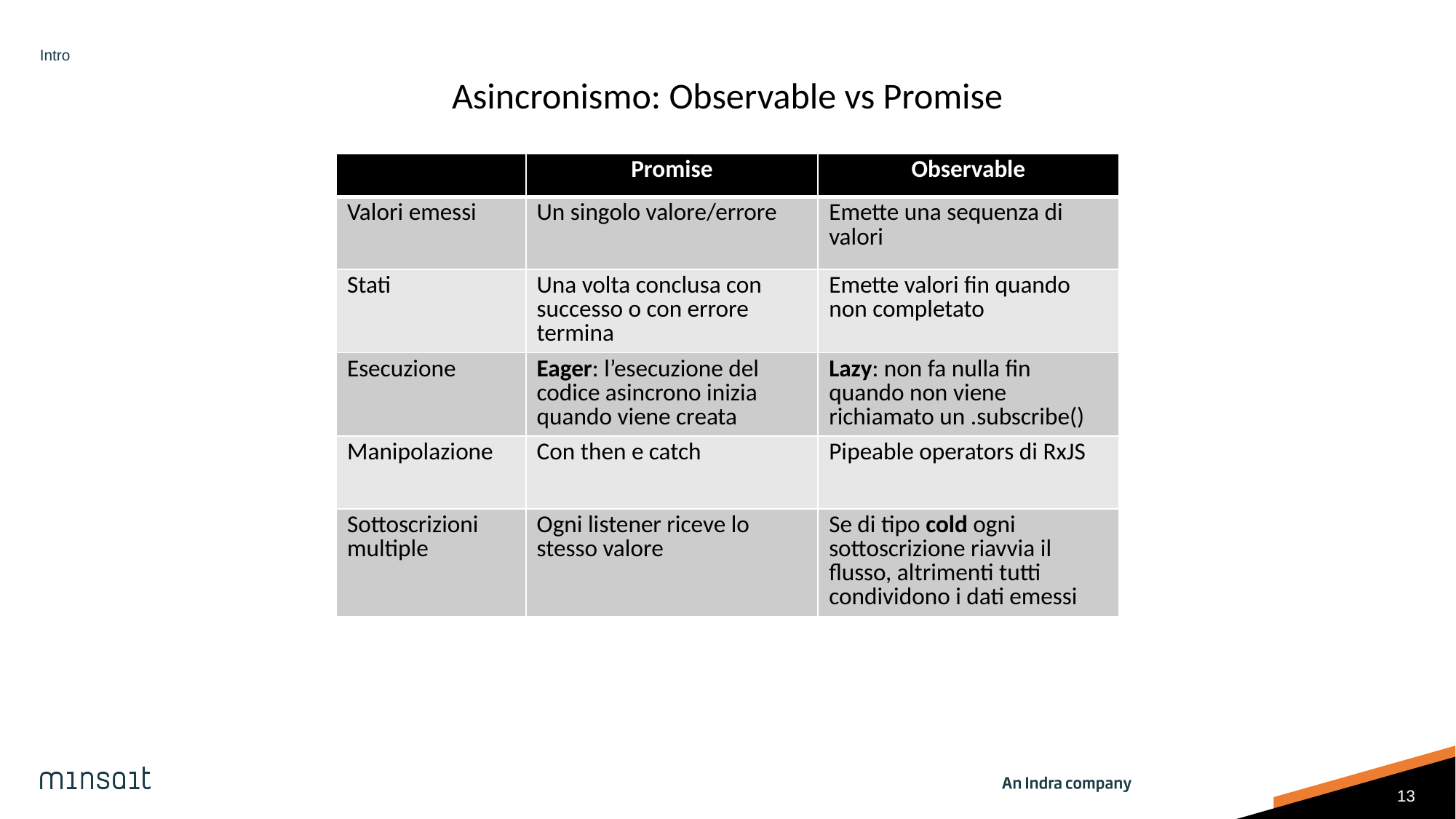

Intro
# Asincronismo: Observable vs Promise
|  | Promise | Observable |
| --- | --- | --- |
| Valori emessi | Un singolo valore/errore | Emette una sequenza di valori |
| Stati | Una volta conclusa con successo o con errore termina | Emette valori fin quando non completato |
| Esecuzione | Eager: l’esecuzione del codice asincrono inizia quando viene creata | Lazy: non fa nulla fin quando non viene richiamato un .subscribe() |
| Manipolazione | Con then e catch | Pipeable operators di RxJS |
| Sottoscrizioni multiple | Ogni listener riceve lo stesso valore | Se di tipo cold ogni sottoscrizione riavvia il flusso, altrimenti tutti condividono i dati emessi |